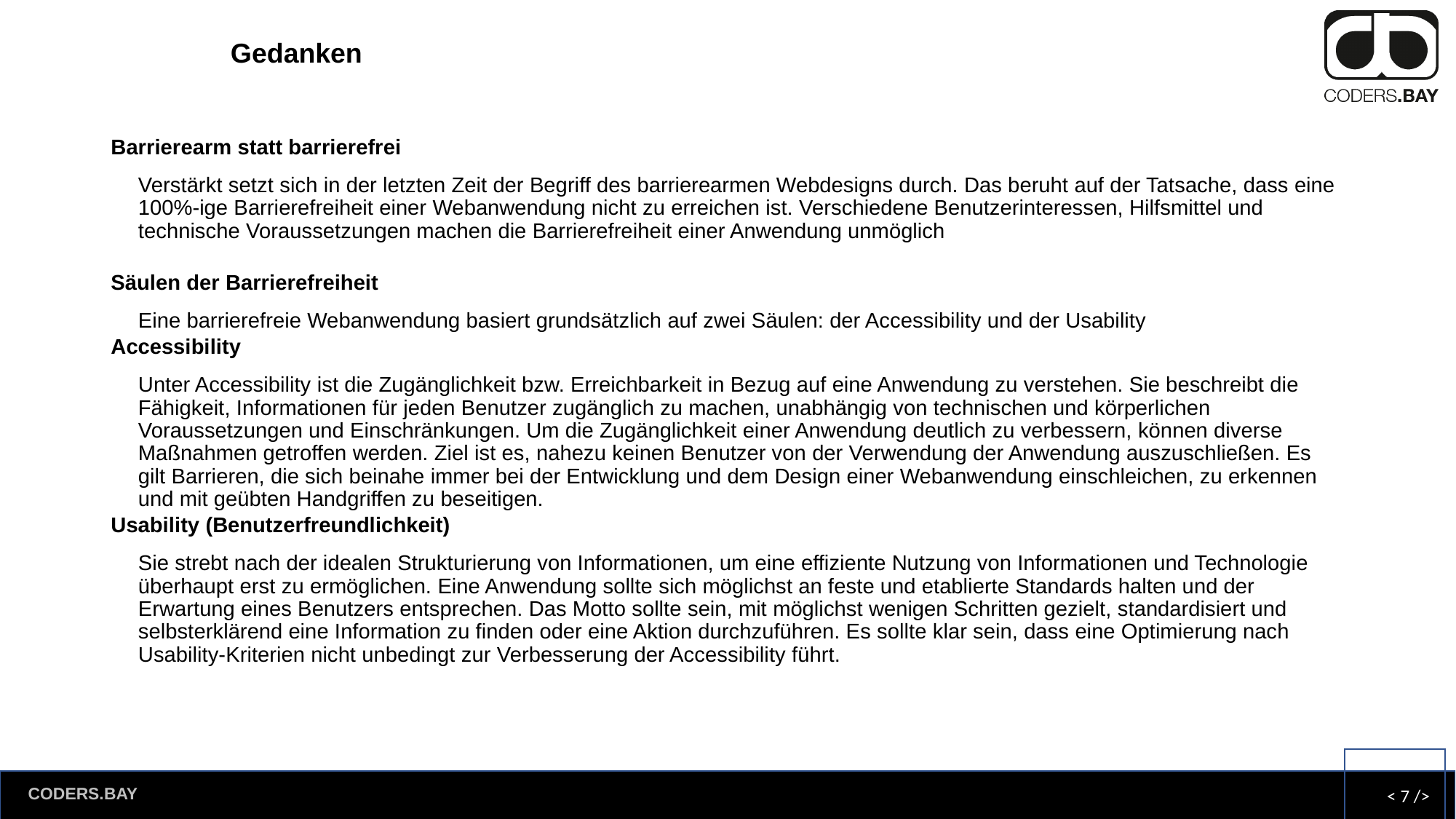

# Gedanken
Barrierearm statt barrierefrei
Verstärkt setzt sich in der letzten Zeit der Begriff des barrierearmen Webdesigns durch. Das beruht auf der Tatsache, dass eine 100%-ige Barrierefreiheit einer Webanwendung nicht zu erreichen ist. Verschiedene Benutzerinteressen, Hilfsmittel und technische Voraussetzungen machen die Barrierefreiheit einer Anwendung unmöglich

Säulen der Barrierefreiheit
Eine barrierefreie Webanwendung basiert grundsätzlich auf zwei Säulen: der Accessibility und der Usability
Accessibility
Unter Accessibility ist die Zugänglichkeit bzw. Erreichbarkeit in Bezug auf eine Anwendung zu verstehen. Sie beschreibt die Fähigkeit, Informationen für jeden Benutzer zugänglich zu machen, unabhängig von technischen und körperlichen Voraussetzungen und Einschränkungen. Um die Zugänglichkeit einer Anwendung deutlich zu verbessern, können diverse Maßnahmen getroffen werden. Ziel ist es, nahezu keinen Benutzer von der Verwendung der Anwendung auszuschließen. Es gilt Barrieren, die sich beinahe immer bei der Entwicklung und dem Design einer Webanwendung einschleichen, zu erkennen und mit geübten Handgriffen zu beseitigen.
Usability (Benutzerfreundlichkeit)
Sie strebt nach der idealen Strukturierung von Informationen, um eine effiziente Nutzung von Informationen und Technologie überhaupt erst zu ermöglichen. Eine Anwendung sollte sich möglichst an feste und etablierte Standards halten und der Erwartung eines Benutzers entsprechen. Das Motto sollte sein, mit möglichst wenigen Schritten gezielt, standardisiert und selbsterklärend eine Information zu finden oder eine Aktion durchzuführen. Es sollte klar sein, dass eine Optimierung nach Usability-Kriterien nicht unbedingt zur Verbesserung der Accessibility führt.